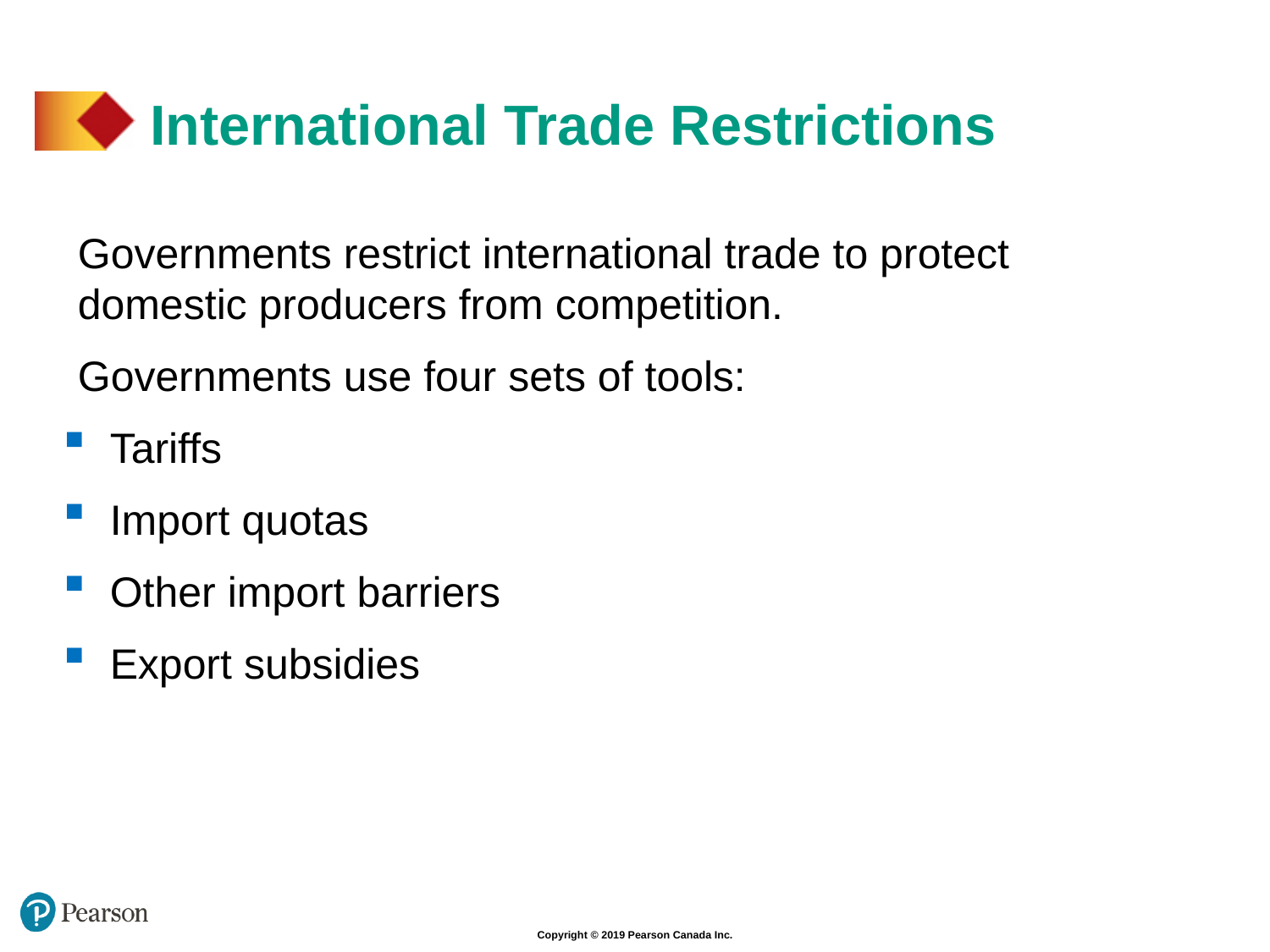

# International Trade Restrictions
Governments restrict international trade to protect domestic producers from competition.
Governments use four sets of tools:
  Tariffs
  Import quotas
  Other import barriers
  Export subsidies